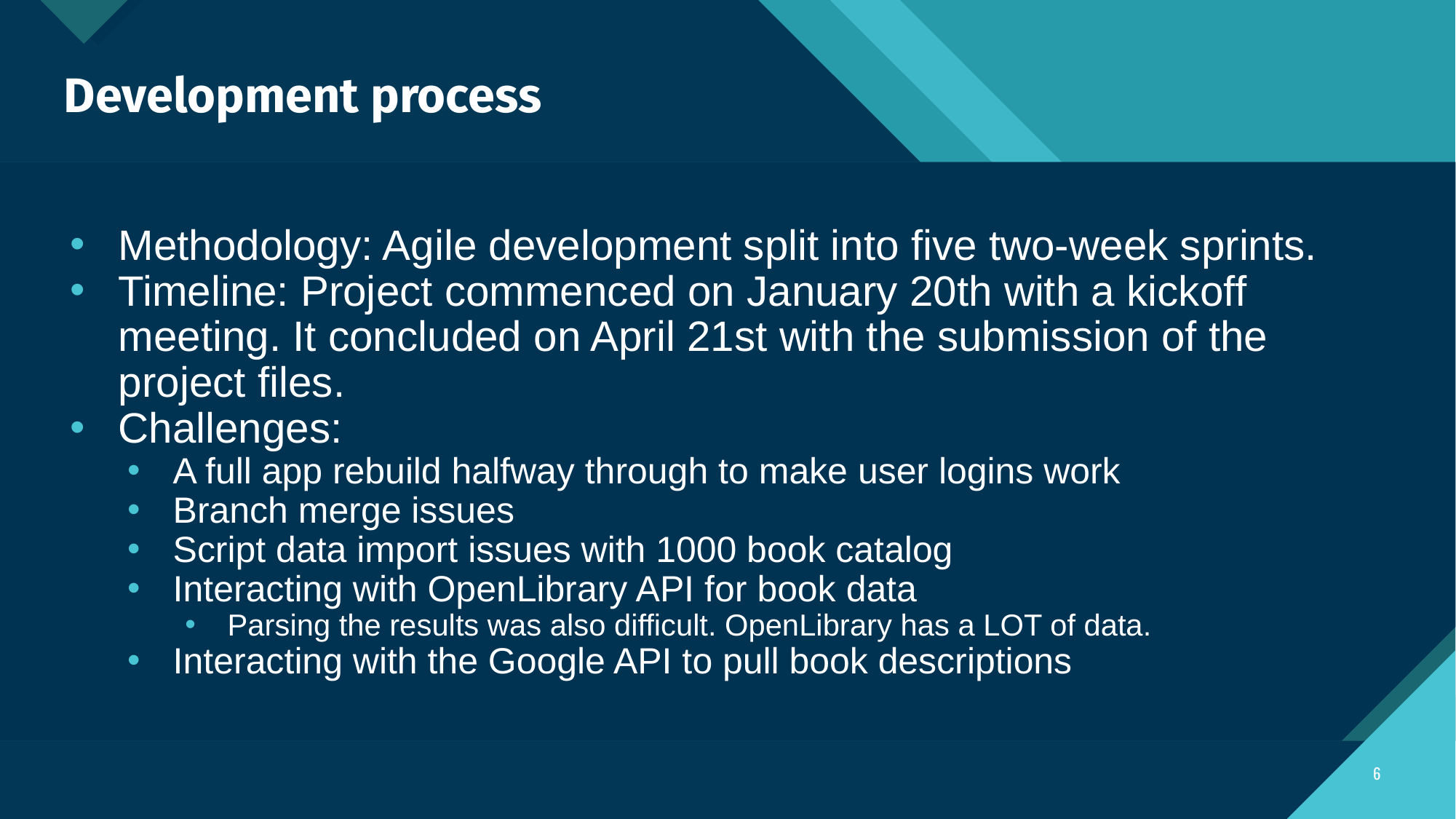

# Development process
Methodology: Agile development split into five two-week sprints.
Timeline: Project commenced on January 20th with a kickoff meeting. It concluded on April 21st with the submission of the project files.
Challenges:
A full app rebuild halfway through to make user logins work
Branch merge issues
Script data import issues with 1000 book catalog
Interacting with OpenLibrary API for book data
Parsing the results was also difficult. OpenLibrary has a LOT of data.
Interacting with the Google API to pull book descriptions

6